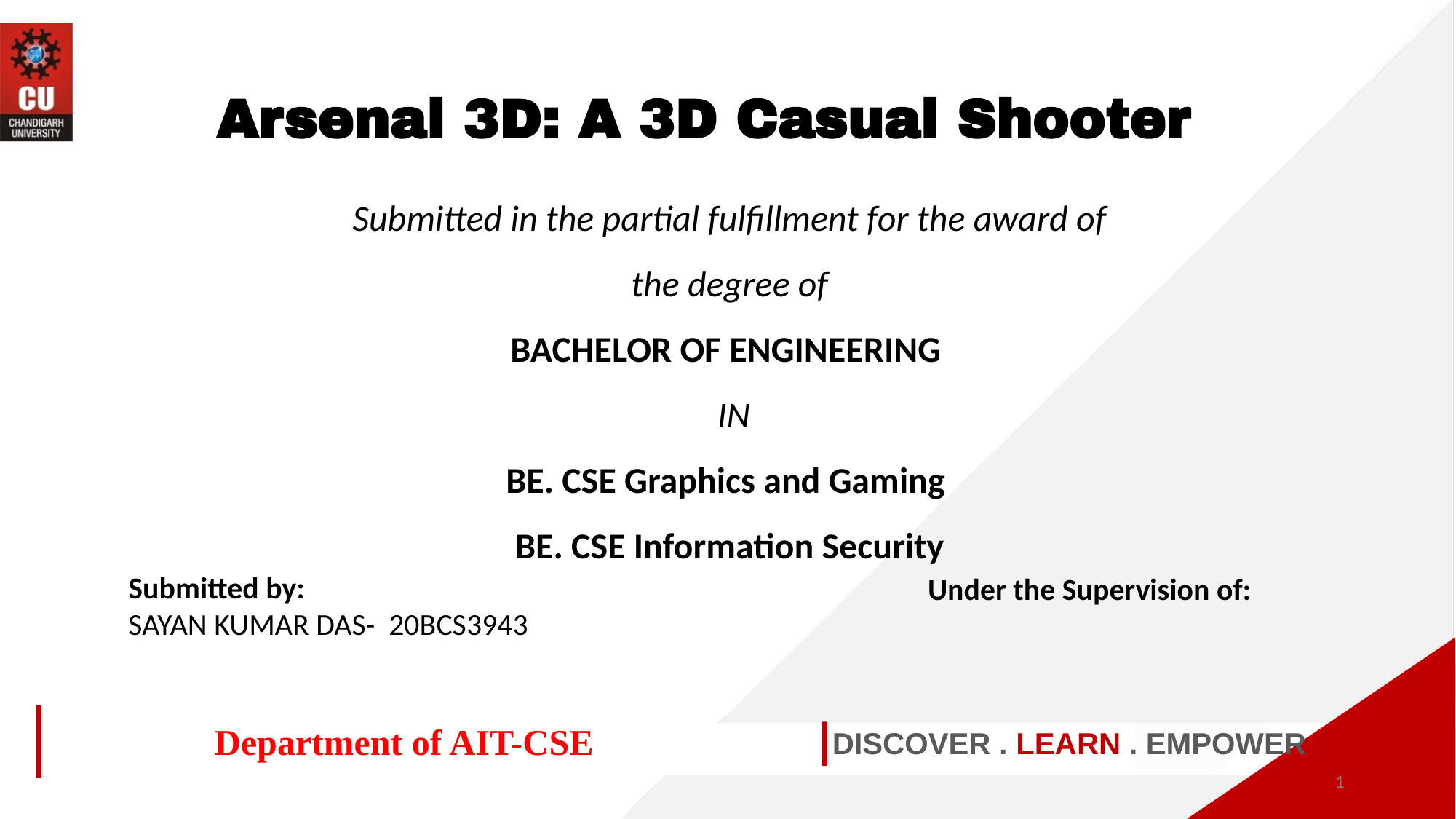

Arsenal 3D: A 3D Casual Shooter
Submitted in the partial fulfillment for the award of the degree of
BACHELOR OF ENGINEERING
 IN
BE. CSE Graphics and Gaming
BE. CSE Information Security
Submitted by:
SAYAN KUMAR DAS-  20BCS3943
Under the Supervision of:

Department of AIT-CSE
DISCOVER . LEARN . EMPOWER

1